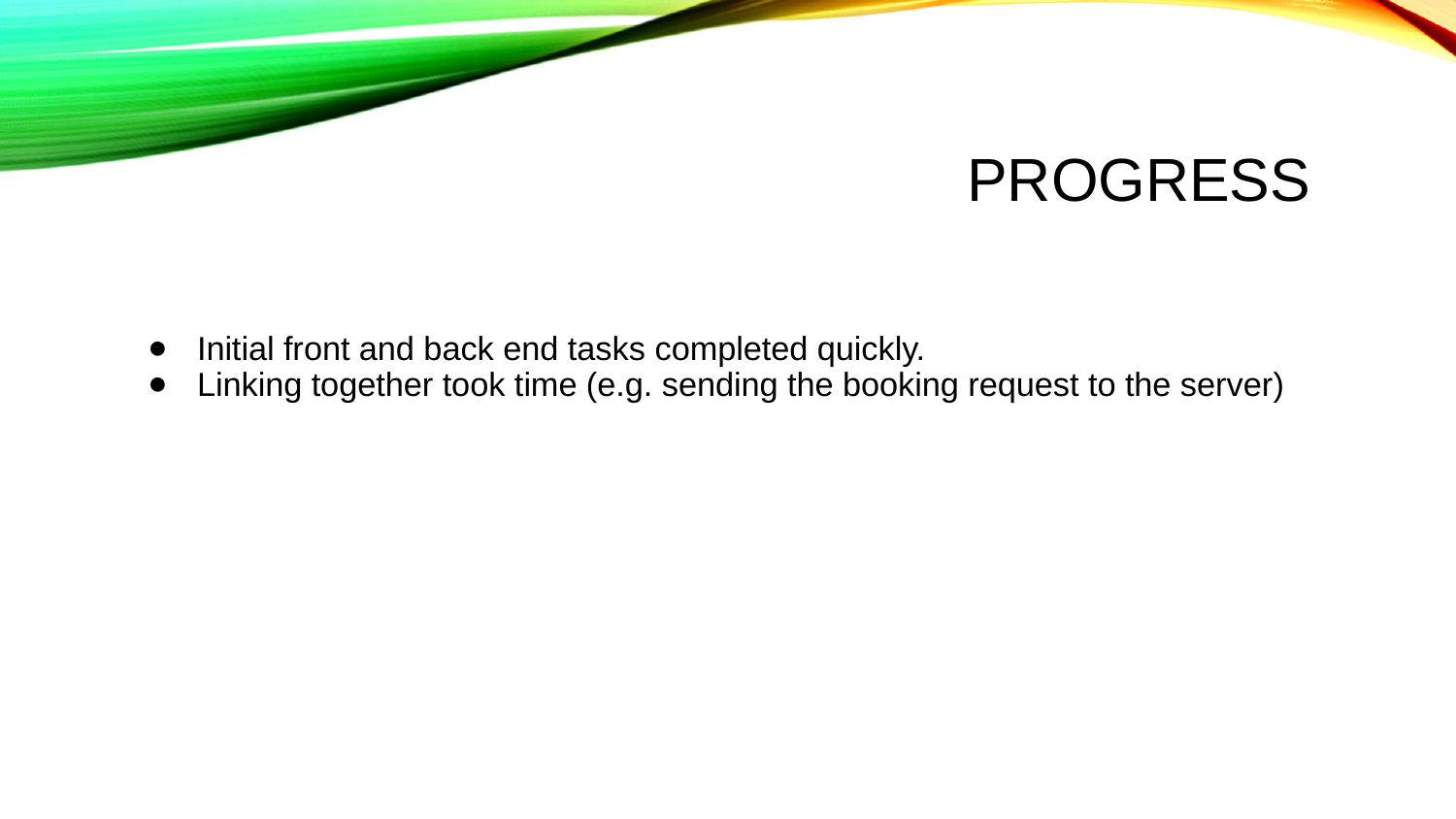

# Progress
Initial front and back end tasks completed quickly.
Linking together took time (e.g. sending the booking request to the server)